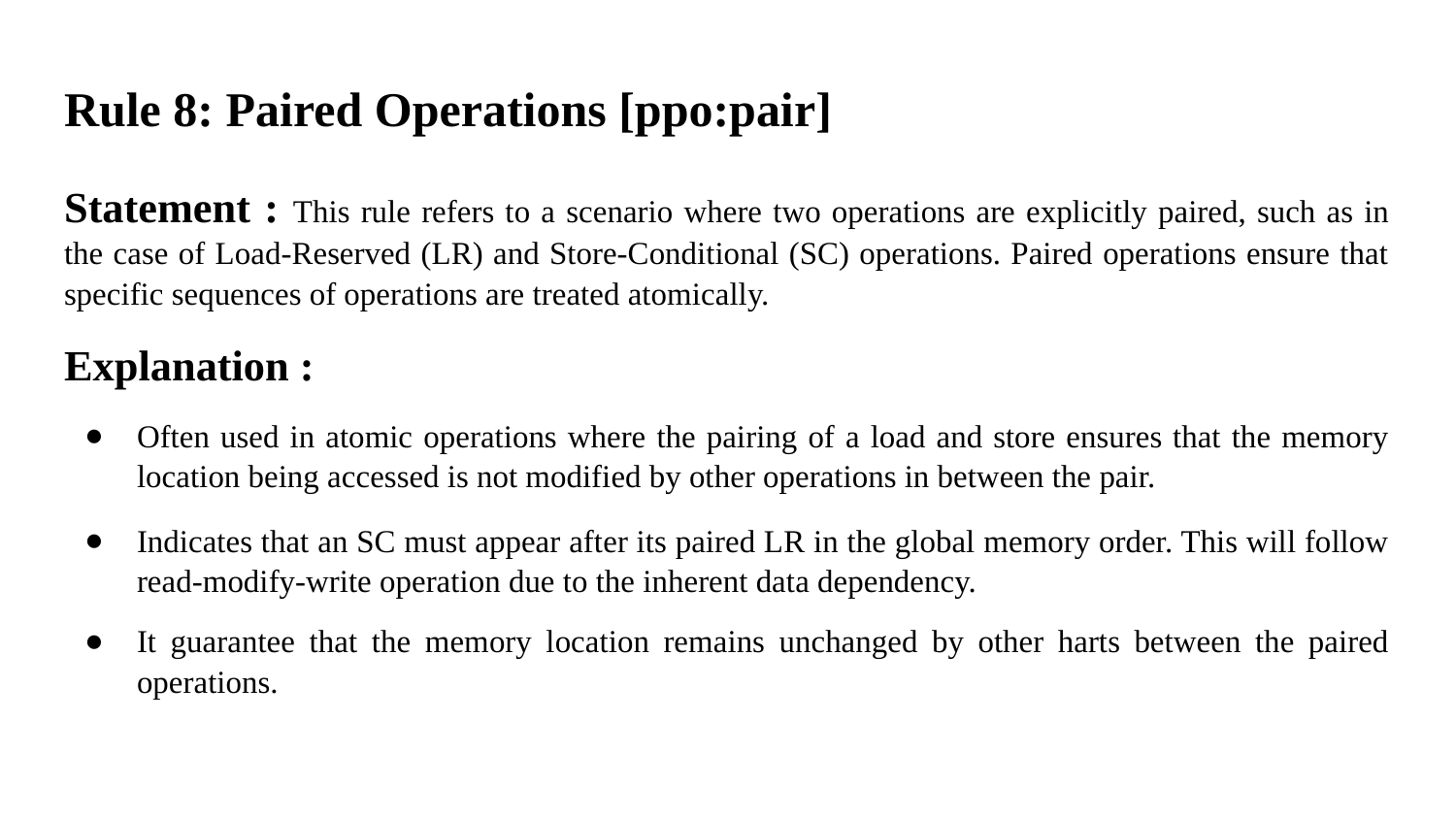

# Rule 8: Paired Operations [ppo:pair]
Statement : This rule refers to a scenario where two operations are explicitly paired, such as in the case of Load-Reserved (LR) and Store-Conditional (SC) operations. Paired operations ensure that specific sequences of operations are treated atomically.
Explanation :
Often used in atomic operations where the pairing of a load and store ensures that the memory location being accessed is not modified by other operations in between the pair.
Indicates that an SC must appear after its paired LR in the global memory order. This will follow read-modify-write operation due to the inherent data dependency.
It guarantee that the memory location remains unchanged by other harts between the paired operations.